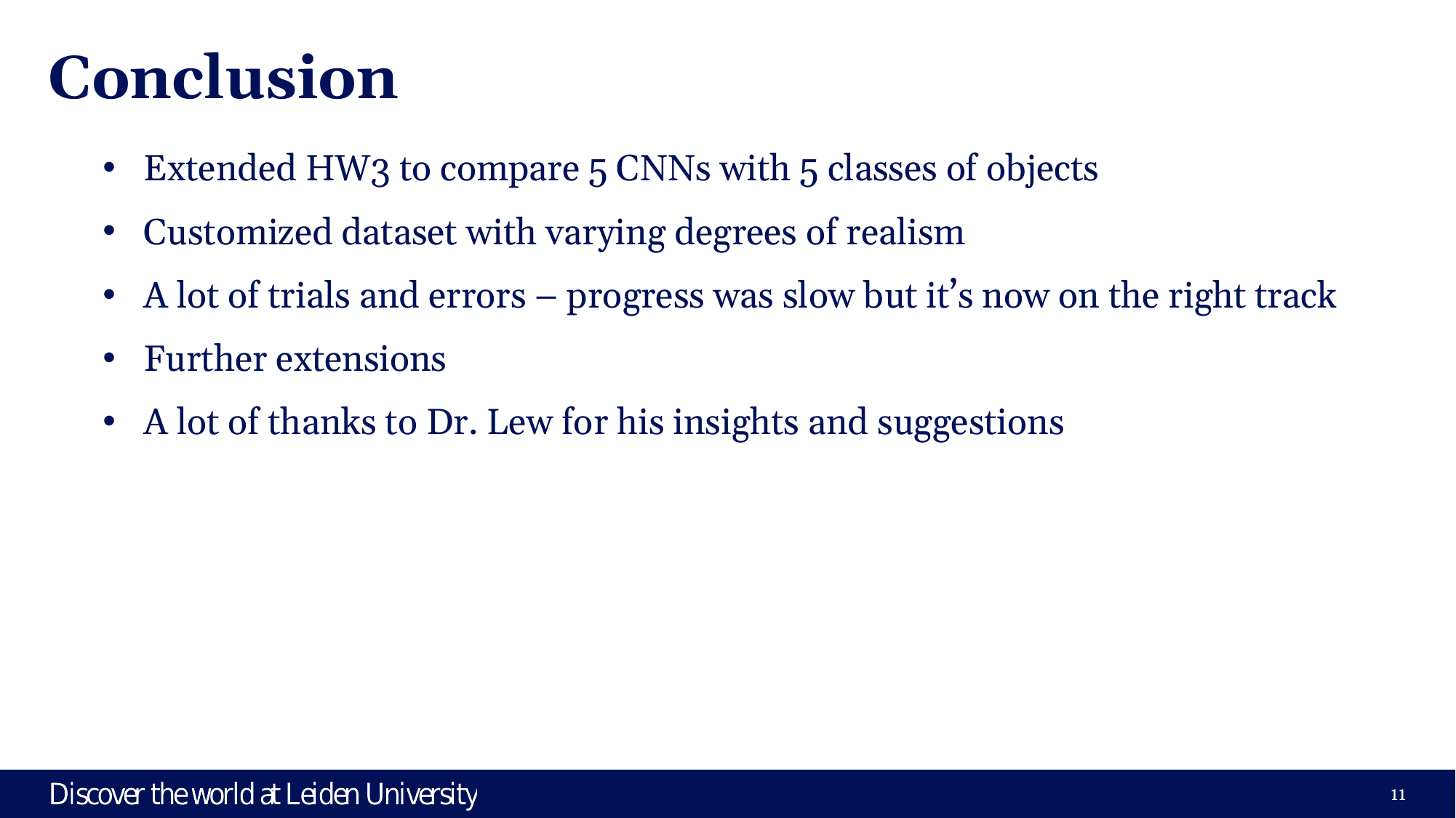

# Conclusion
Extended HW3 to compare 5 CNNs with 5 classes of objects
Customized dataset with varying degrees of realism
A lot of trials and errors – progress was slow but it’s now on the right track
Further extensions
A lot of thanks to Dr. Lew for his insights and suggestions

11